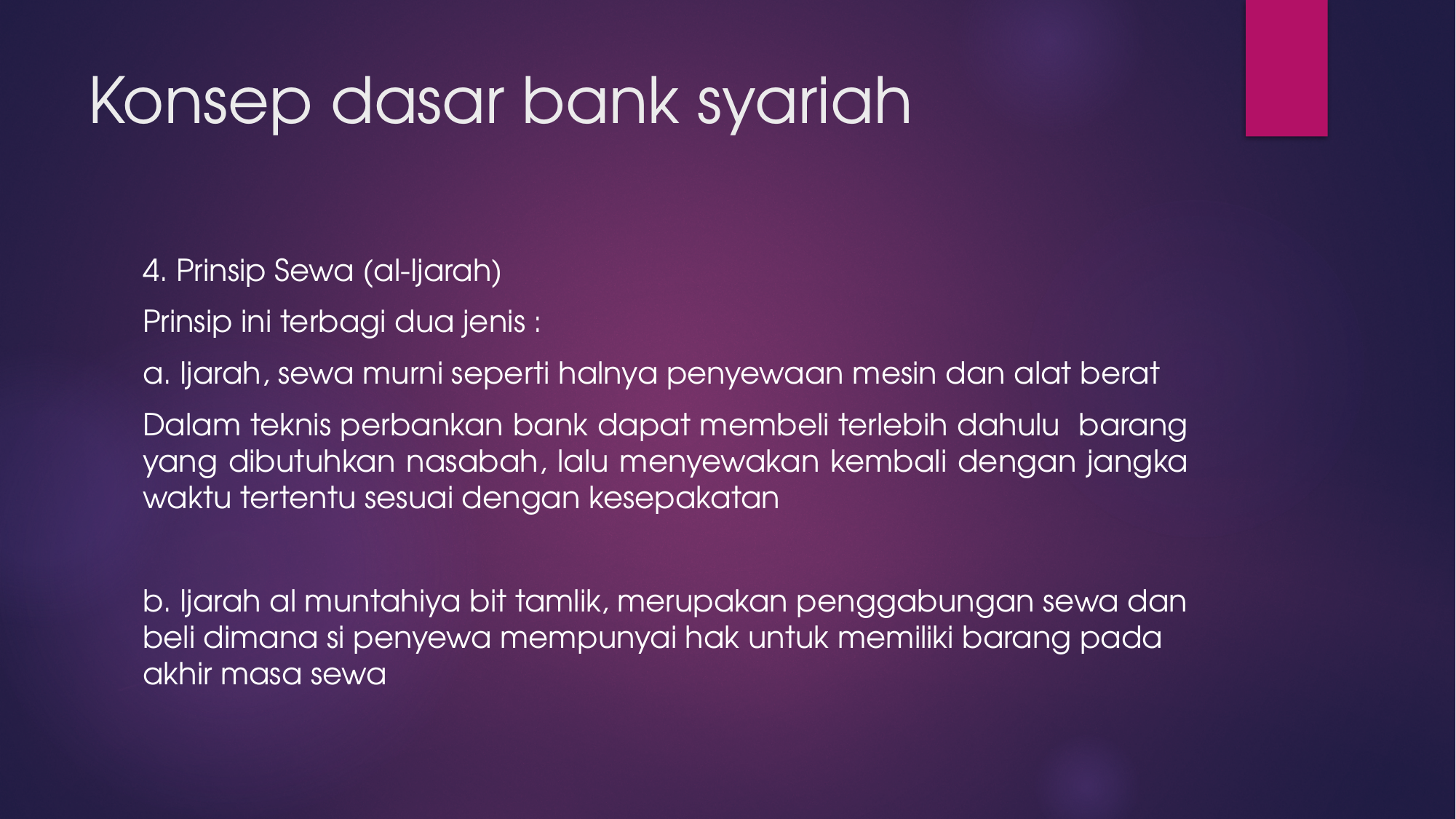

# Konsep dasar bank syariah
4. Prinsip Sewa (al-Ijarah)
Prinsip ini terbagi dua jenis :
a. Ijarah, sewa murni seperti halnya penyewaan mesin dan alat berat
Dalam teknis perbankan bank dapat membeli terlebih dahulu  barang yang dibutuhkan nasabah, lalu menyewakan kembali dengan jangka waktu tertentu sesuai dengan kesepakatan

b. Ijarah al muntahiya bit tamlik, merupakan penggabungan sewa dan beli dimana si penyewa mempunyai hak untuk memiliki barang pada akhir masa sewa